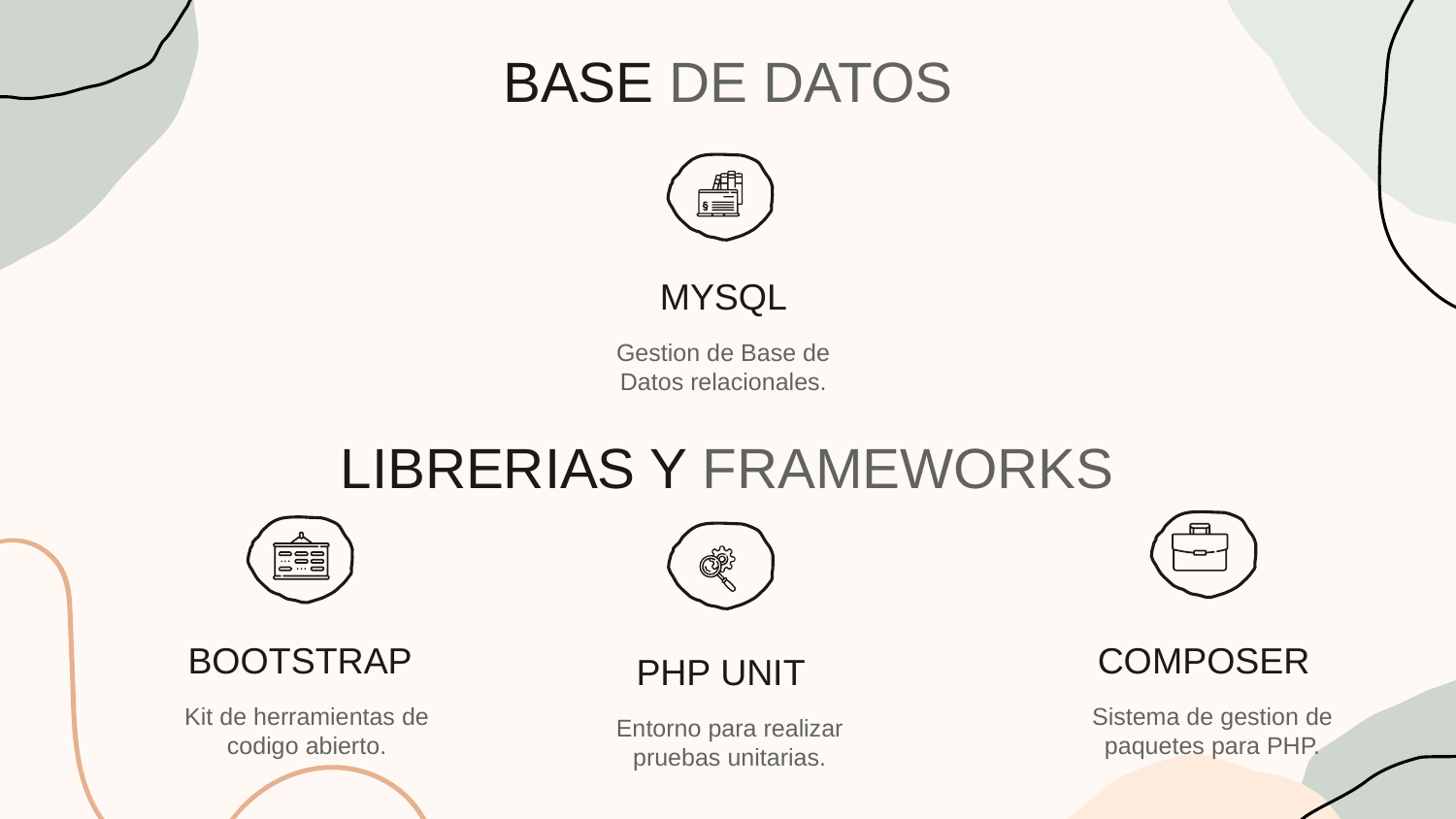

# BASE DE DATOS

MYSQL
Gestion de Base de Datos relacionales.
LIBRERIAS Y FRAMEWORKS

BOOTSTRAP
COMPOSER
PHP UNIT
Kit de herramientas de codigo abierto.
Sistema de gestion de paquetes para PHP.
Entorno para realizar pruebas unitarias.